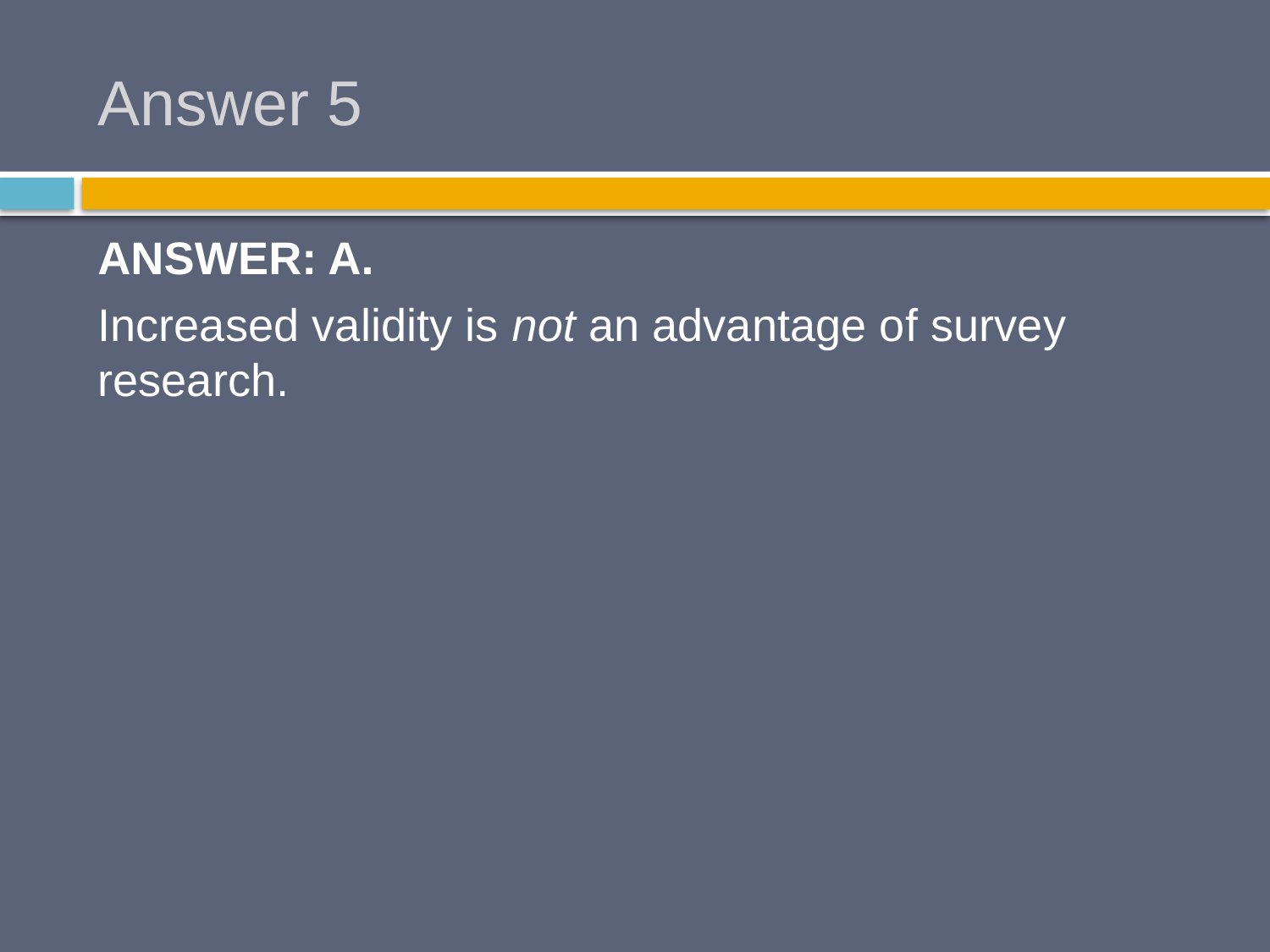

# Answer 5
ANSWER: A.
Increased validity is not an advantage of survey research.